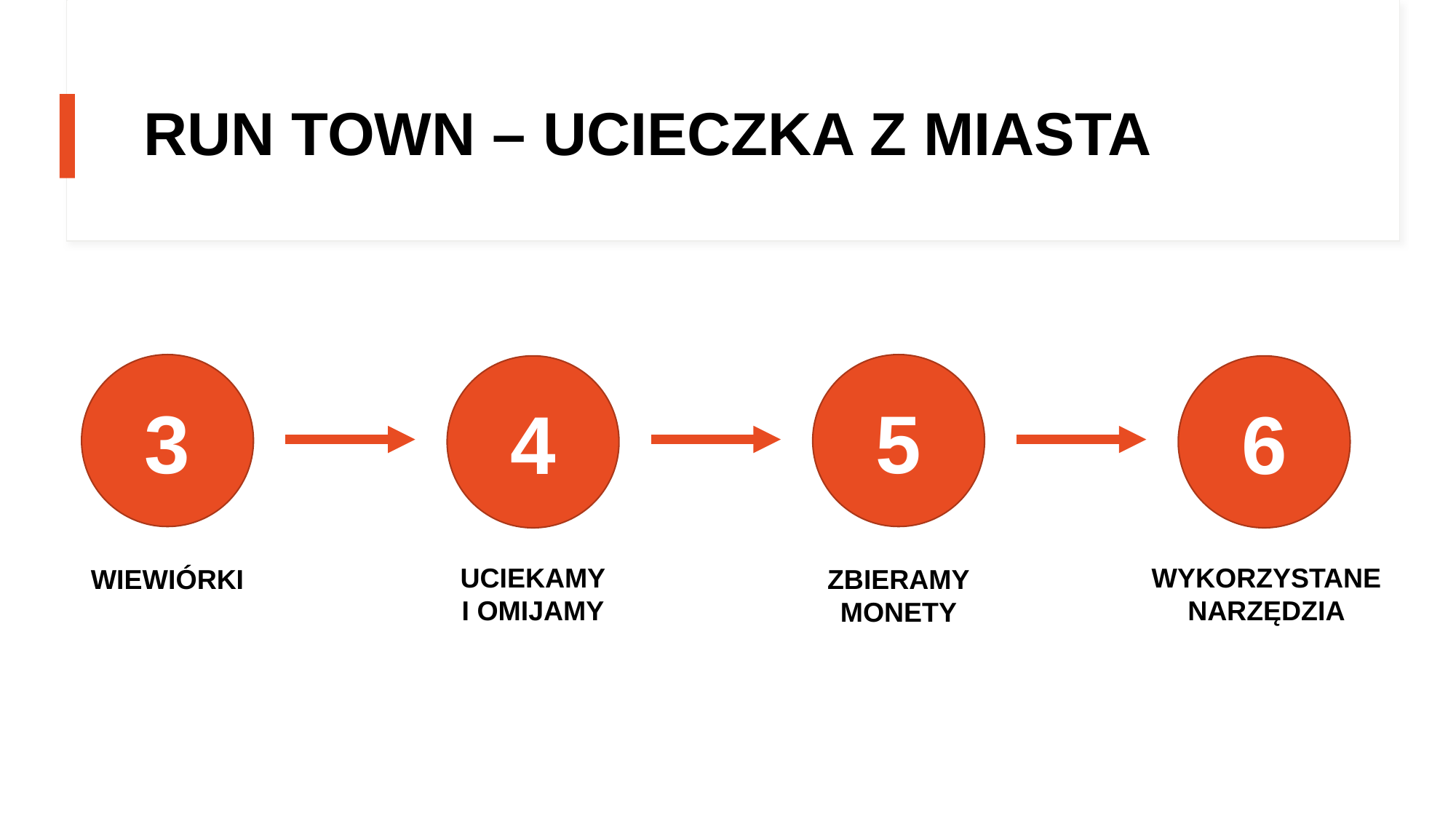

# RUN TOWN – UCIECZKA Z MIASTA
3
WIEWIÓRKI
5
ZBIERAMY
MONETY
4
UCIEKAMY
I OMIJAMY
6
WYKORZYSTANE
NARZĘDZIA